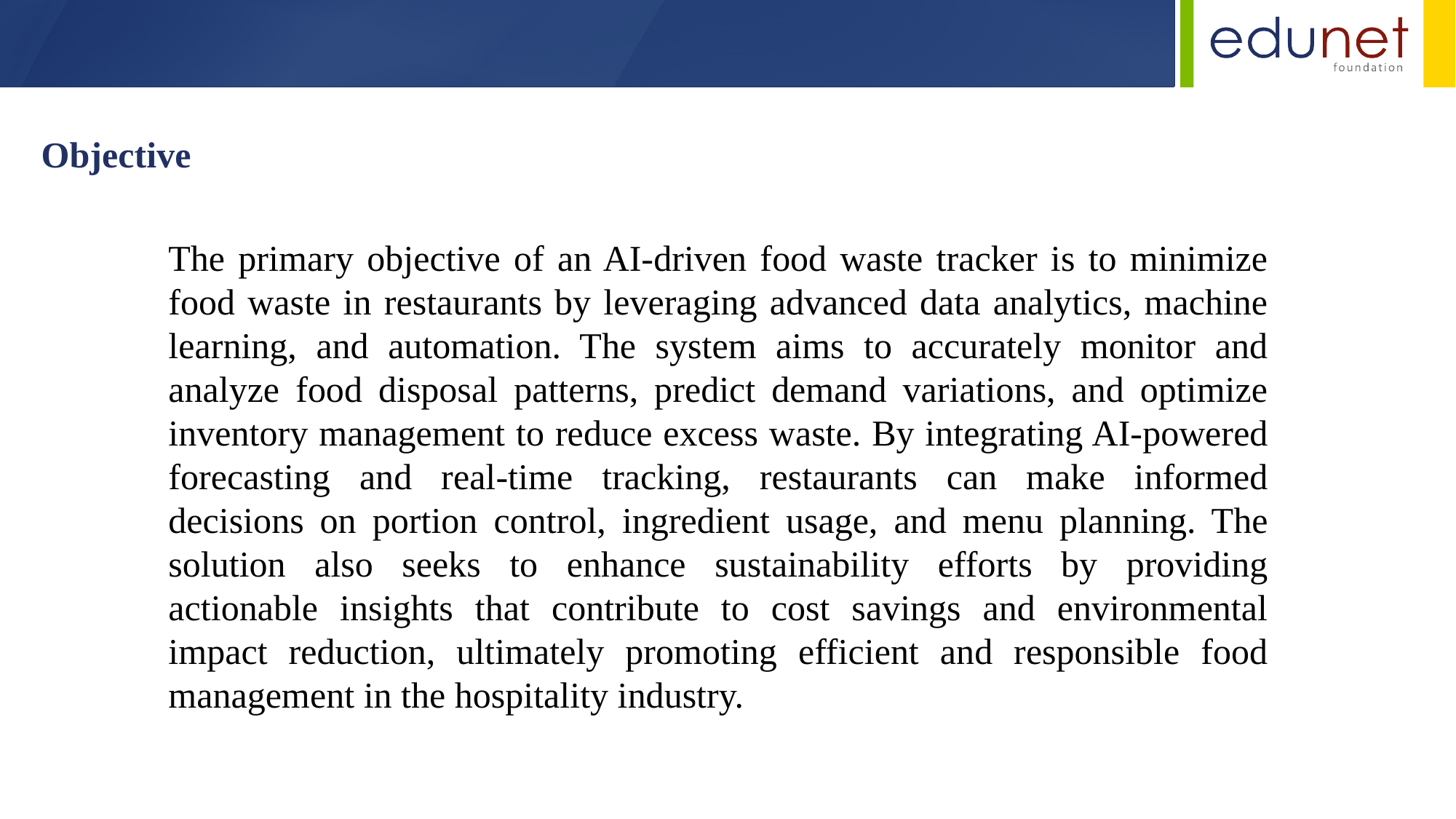

Objective
The primary objective of an AI-driven food waste tracker is to minimize food waste in restaurants by leveraging advanced data analytics, machine learning, and automation. The system aims to accurately monitor and analyze food disposal patterns, predict demand variations, and optimize inventory management to reduce excess waste. By integrating AI-powered forecasting and real-time tracking, restaurants can make informed decisions on portion control, ingredient usage, and menu planning. The solution also seeks to enhance sustainability efforts by providing actionable insights that contribute to cost savings and environmental impact reduction, ultimately promoting efficient and responsible food management in the hospitality industry.